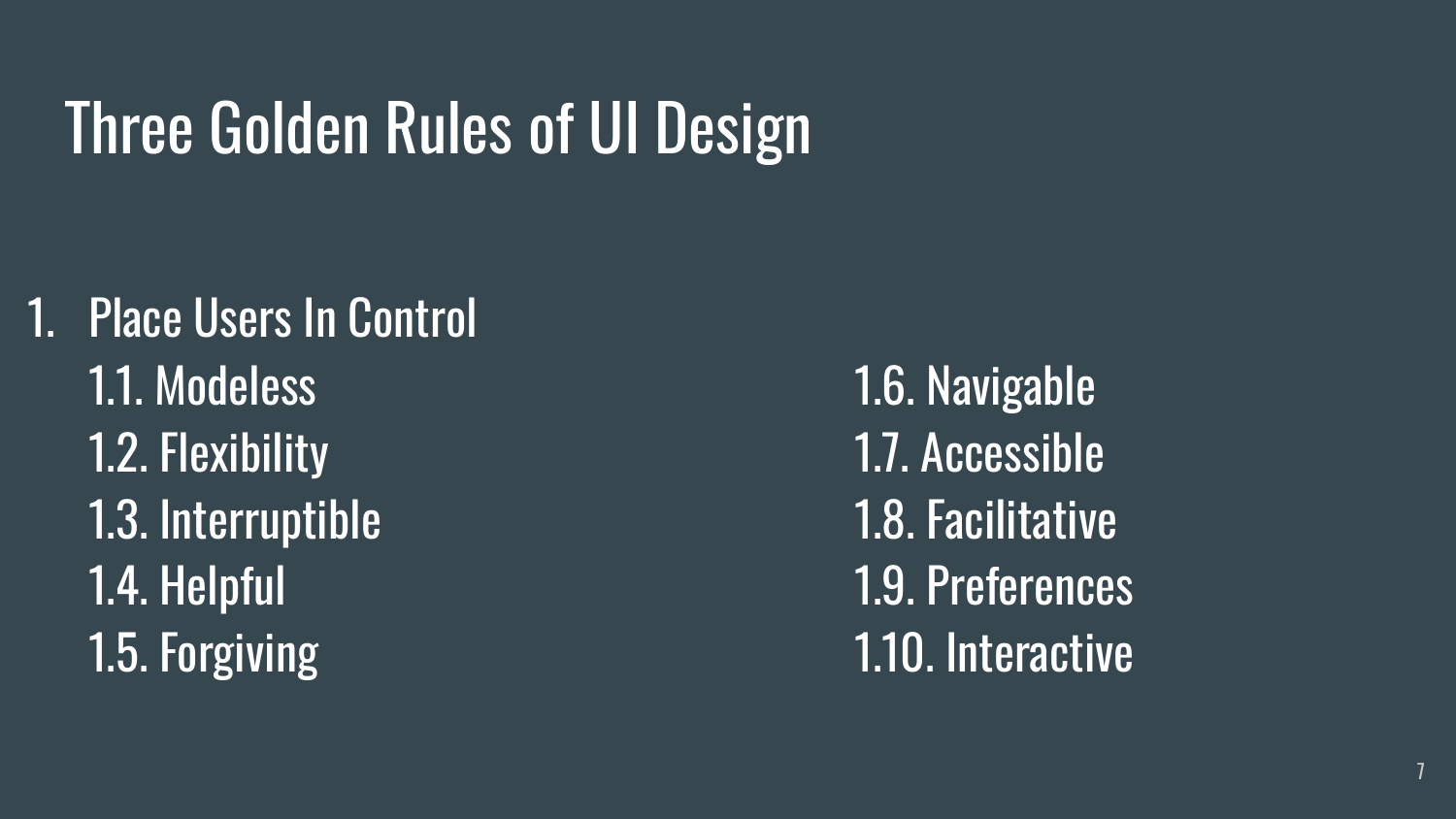

# Three Golden Rules of UI Design

Place Users In Control
1.1. Modeless
1.2. Flexibility
1.3. Interruptible
1.4. Helpful
1.5. Forgiving

1.6. Navigable
1.7. Accessible
1.8. Facilitative
1.9. Preferences
1.10. Interactive
7